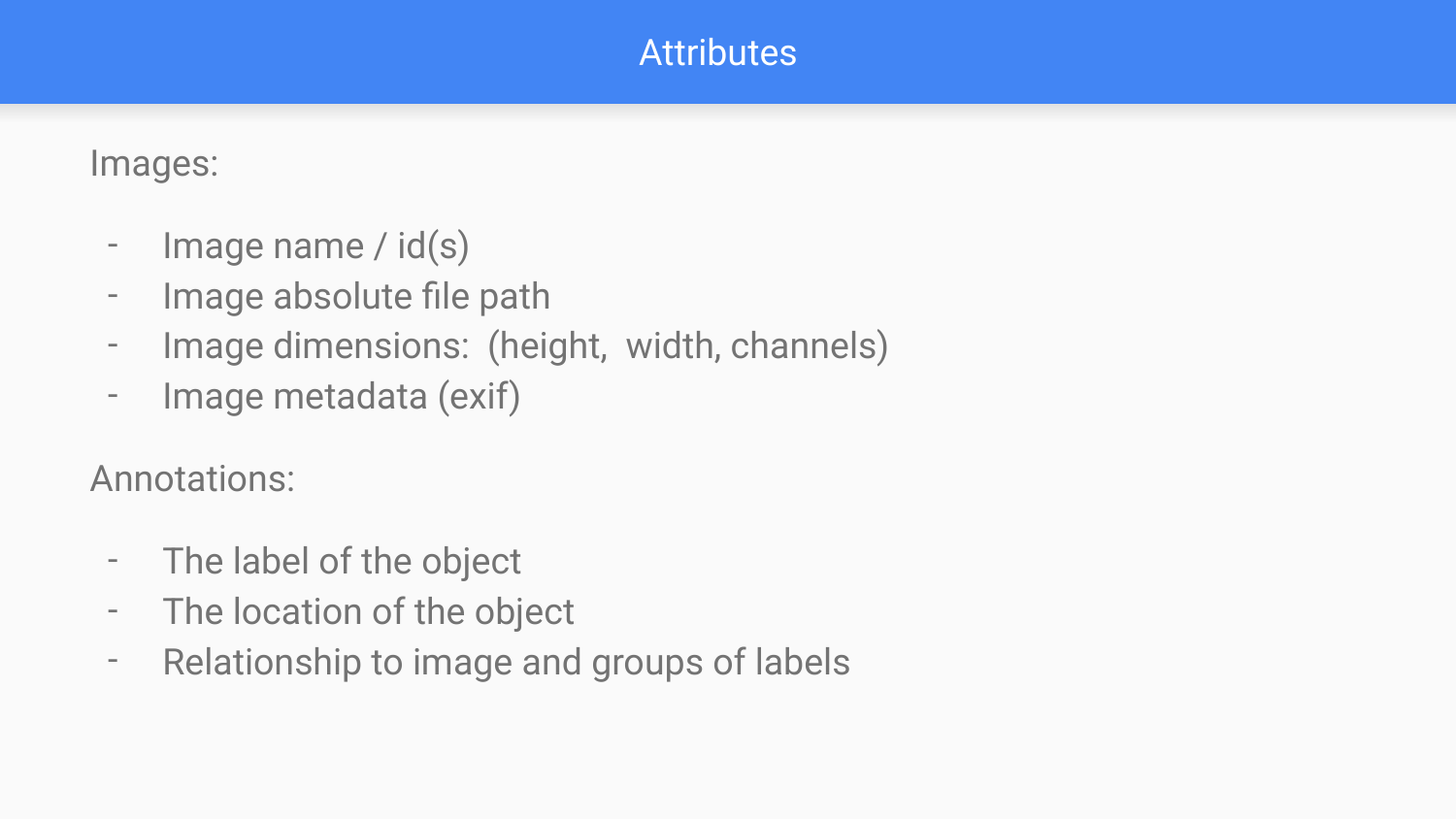

# Attributes
Images:
Image name / id(s)
Image absolute file path
Image dimensions:  (height,  width, channels)
Image metadata (exif)
Annotations:
The label of the object
The location of the object
Relationship to image and groups of labels